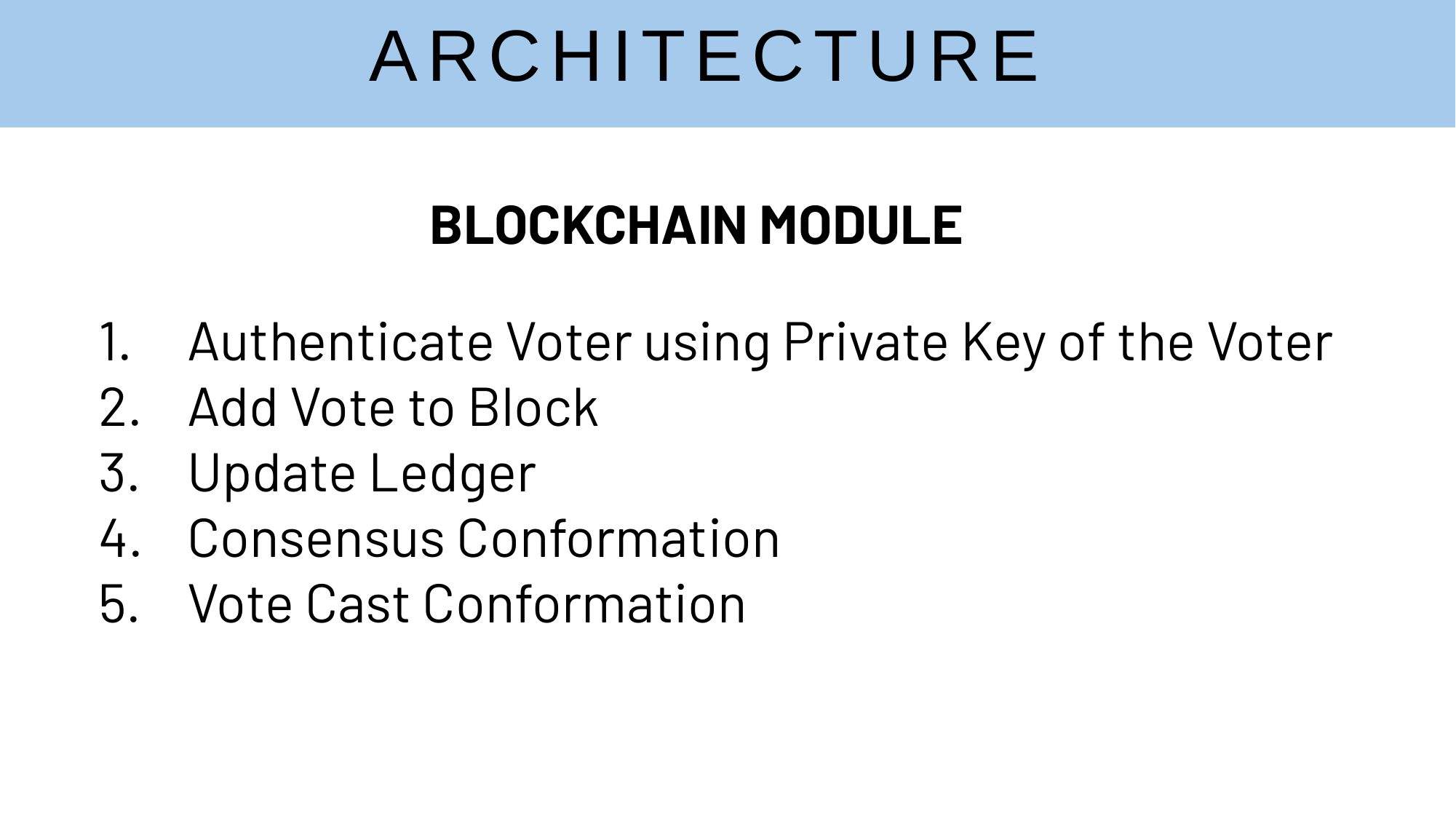

ARCHITECTURE
BLOCKCHAIN MODULE
Authenticate Voter using Private Key of the Voter
Add Vote to Block
Update Ledger
Consensus Conformation
Vote Cast Conformation